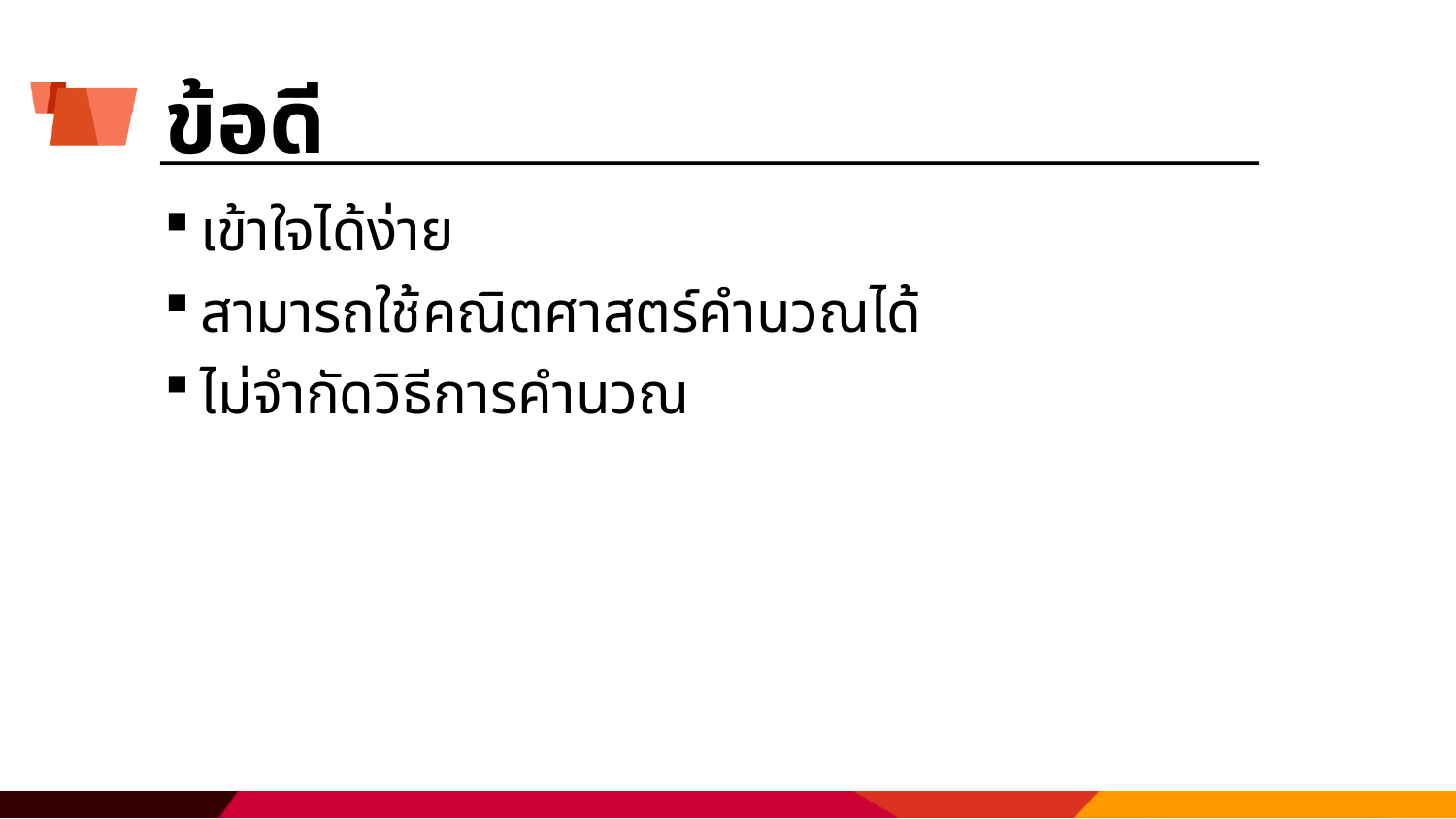

# ข้อดี
เข้าใจได้ง่าย
สามารถใช้คณิตศาสตร์คำนวณได้
ไม่จำกัดวิธีการคำนวณ